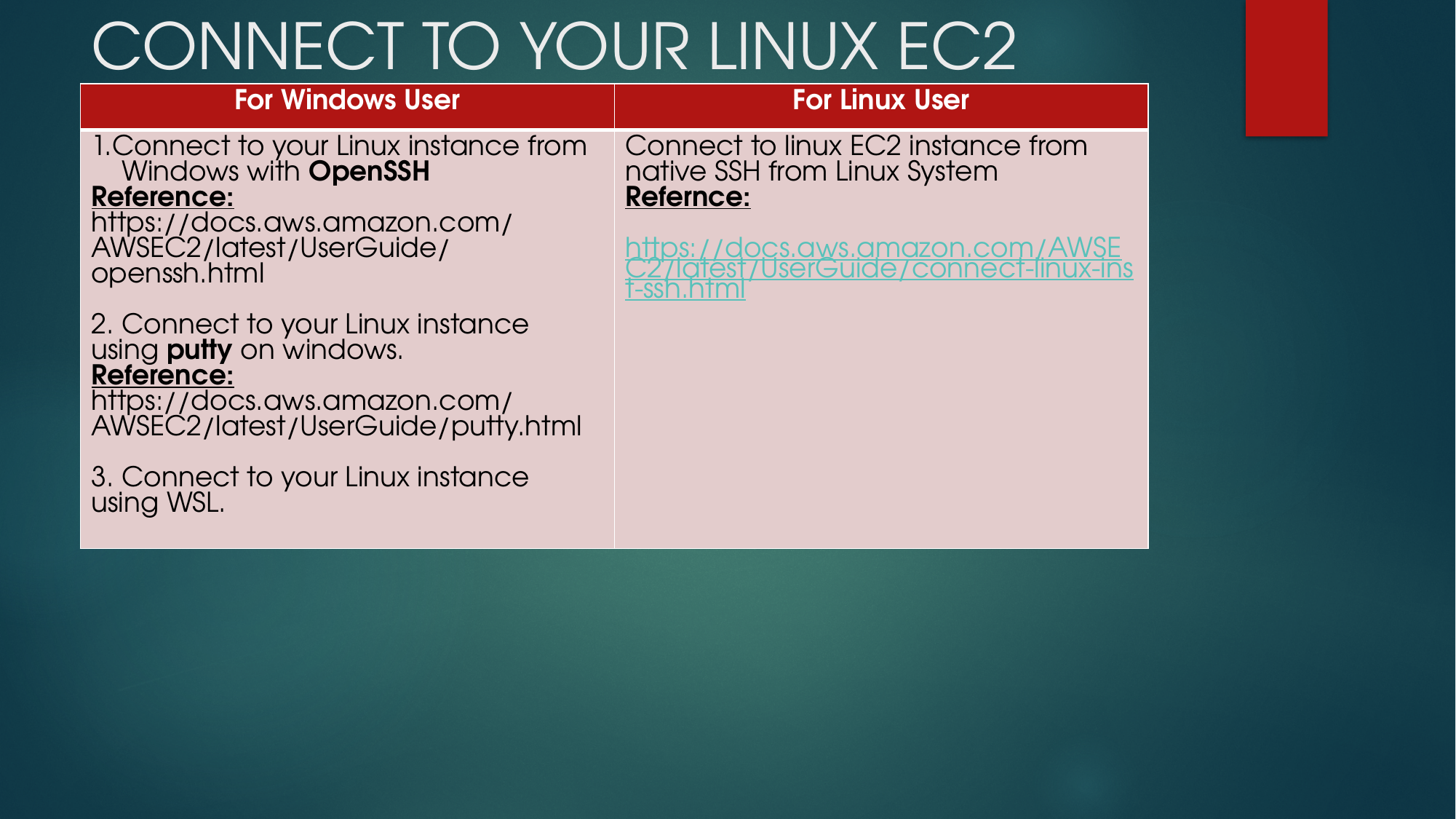

# CONNECT TO YOUR LINUX EC2
| For Windows User | For Linux User |
| --- | --- |
| 1.Connect to your Linux instance from Windows with OpenSSH Reference: https://docs.aws.amazon.com/AWSEC2/latest/UserGuide/openssh.html 2. Connect to your Linux instance using putty on windows. Reference: https://docs.aws.amazon.com/AWSEC2/latest/UserGuide/putty.html 3. Connect to your Linux instance using WSL. | Connect to linux EC2 instance from native SSH from Linux System Refernce: https://docs.aws.amazon.com/AWSEC2/latest/UserGuide/connect-linux-inst-ssh.html |